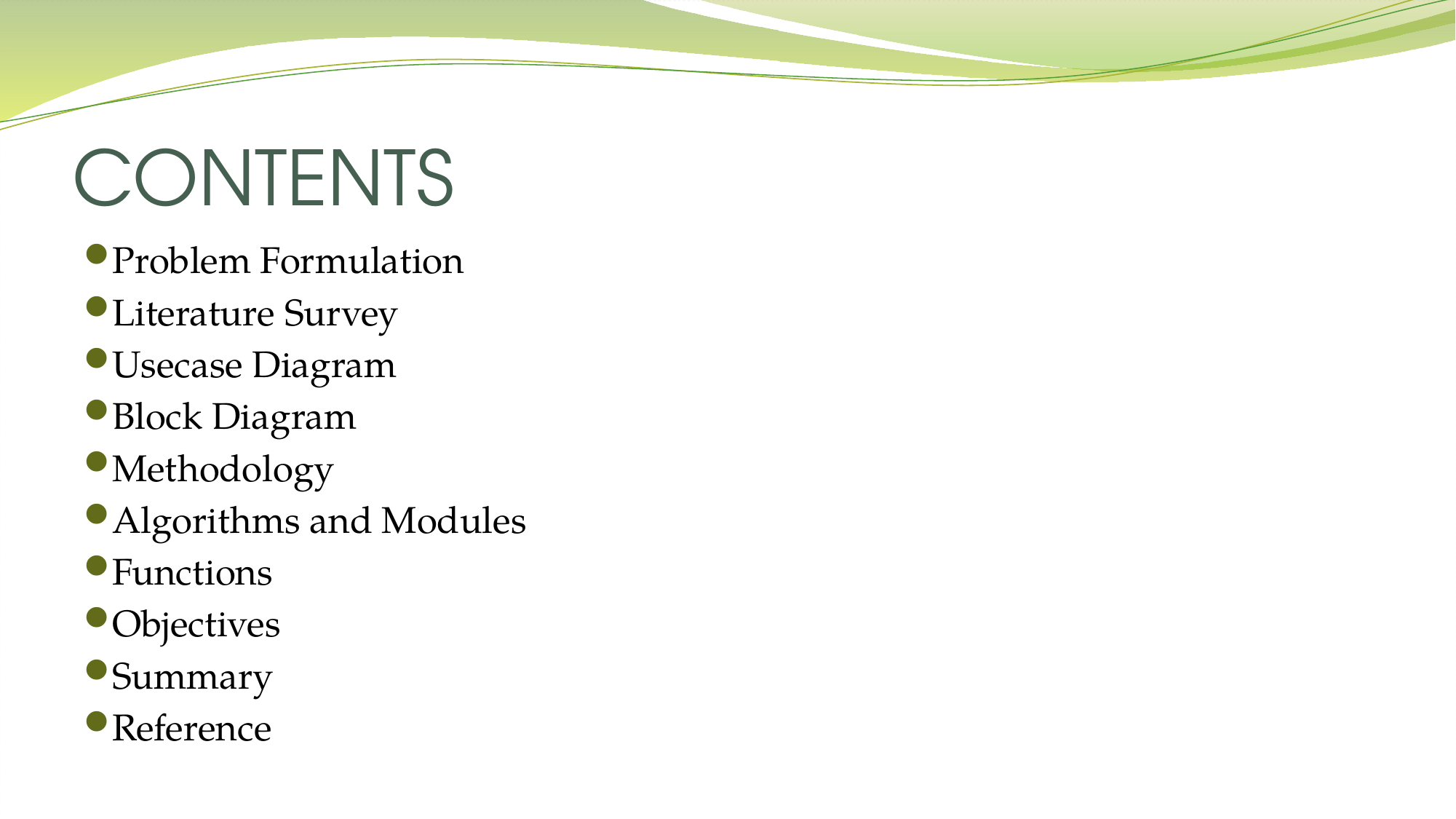

# CONTENTS
Problem Formulation
Literature Survey
Usecase Diagram
Block Diagram
Methodology
Algorithms and Modules
Functions
Objectives
Summary
Reference